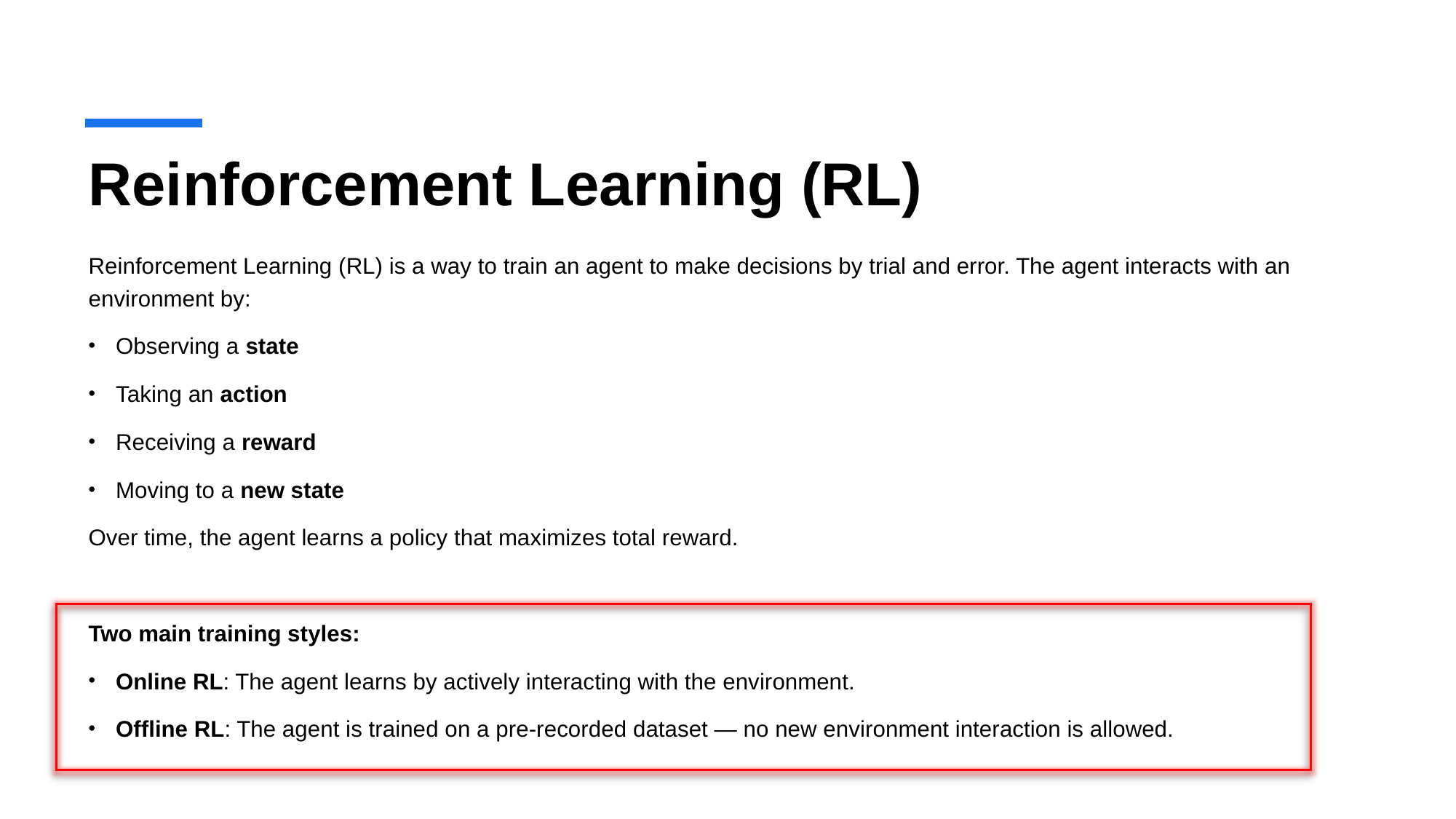

# Reinforcement Learning (RL)
Reinforcement Learning (RL) is a way to train an agent to make decisions by trial and error. The agent interacts with an environment by:
Observing a state
Taking an action
Receiving a reward
Moving to a new state
Over time, the agent learns a policy that maximizes total reward.

Two main training styles:
Online RL: The agent learns by actively interacting with the environment.
Offline RL: The agent is trained on a pre-recorded dataset — no new environment interaction is allowed.